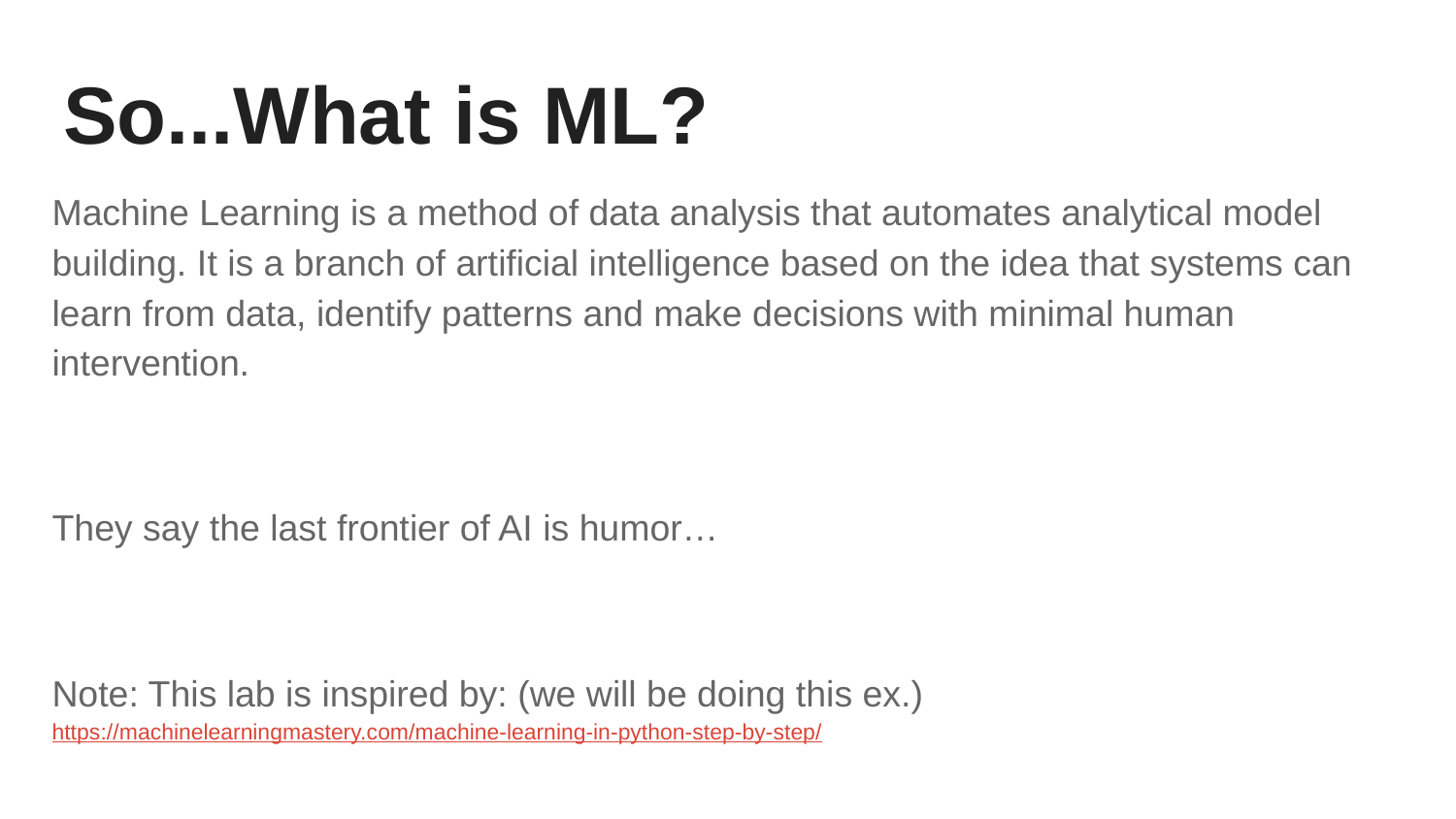

# So...What is ML?
Machine Learning is a method of data analysis that automates analytical model building. It is a branch of artificial intelligence based on the idea that systems can learn from data, identify patterns and make decisions with minimal human intervention.

They say the last frontier of AI is humor…

Note: This lab is inspired by: (we will be doing this ex.) https://machinelearningmastery.com/machine-learning-in-python-step-by-step/